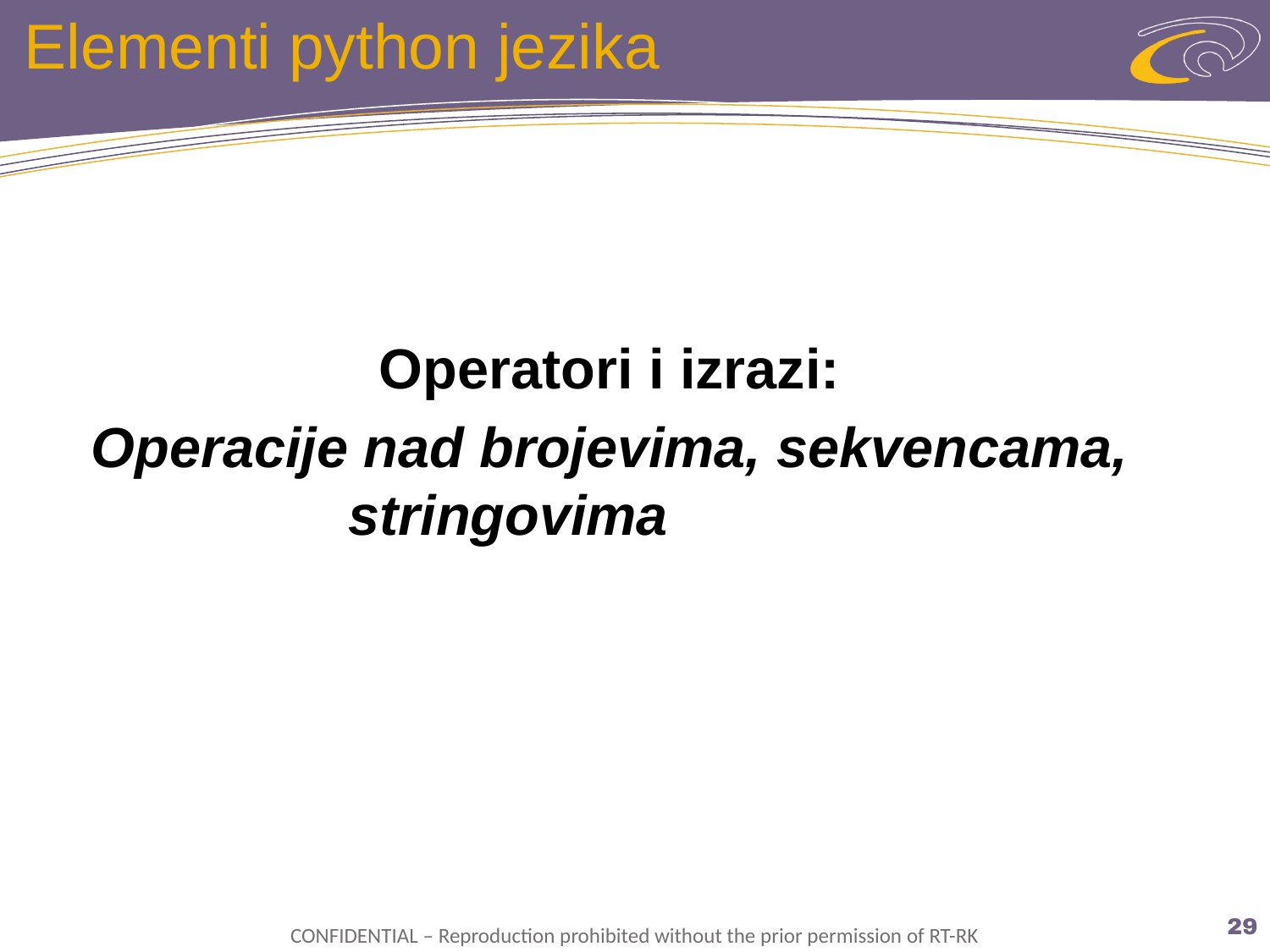

# Elementi python jezika
Operatori i izrazi:
Operacije nad brojevima, sekvencama, stringovima